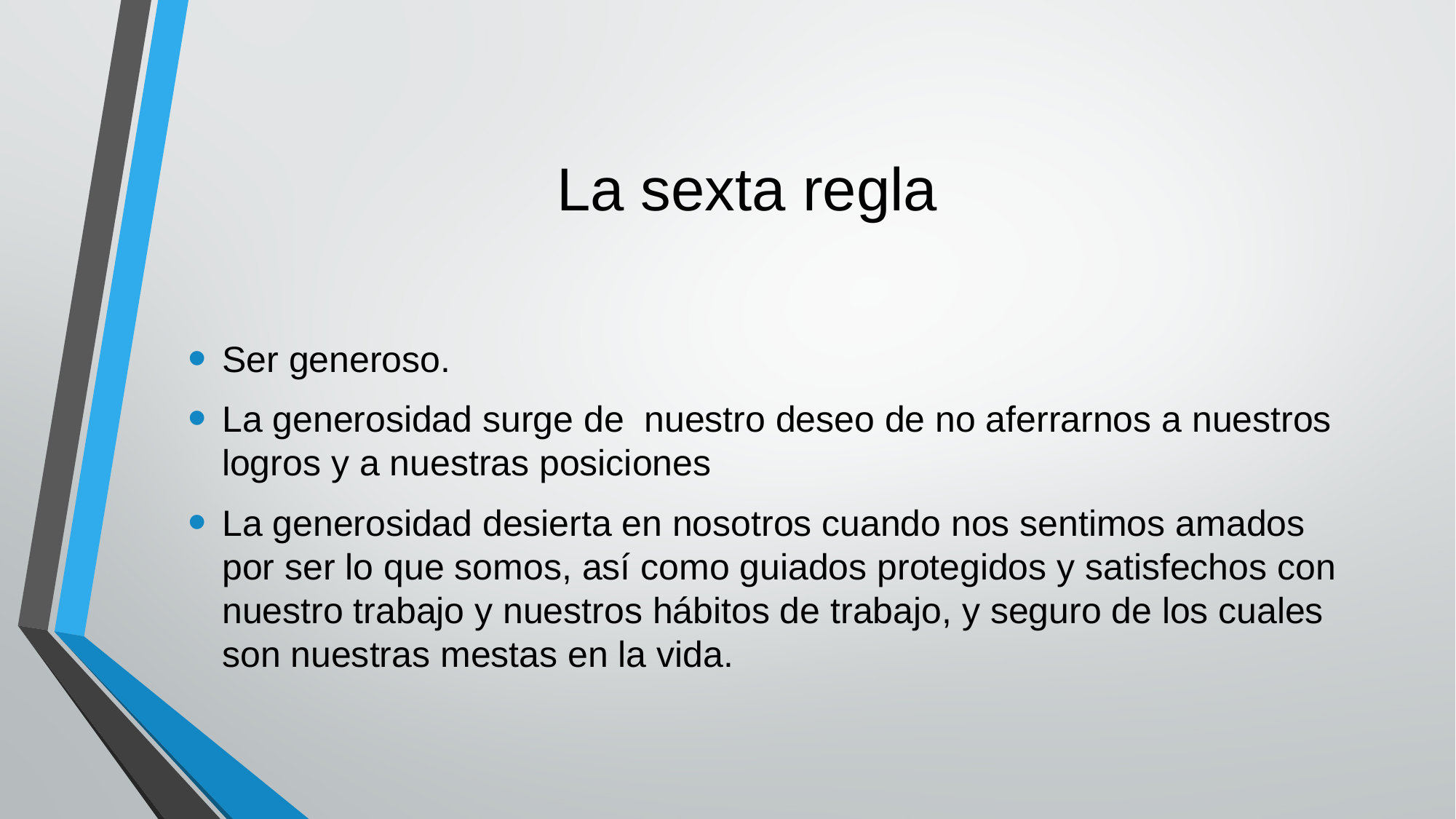

# La sexta regla
Ser generoso.
La generosidad surge de  nuestro deseo de no aferrarnos a nuestros logros y a nuestras posiciones
La generosidad desierta en nosotros cuando nos sentimos amados por ser lo que somos, así como guiados protegidos y satisfechos con nuestro trabajo y nuestros hábitos de trabajo, y seguro de los cuales son nuestras mestas en la vida.